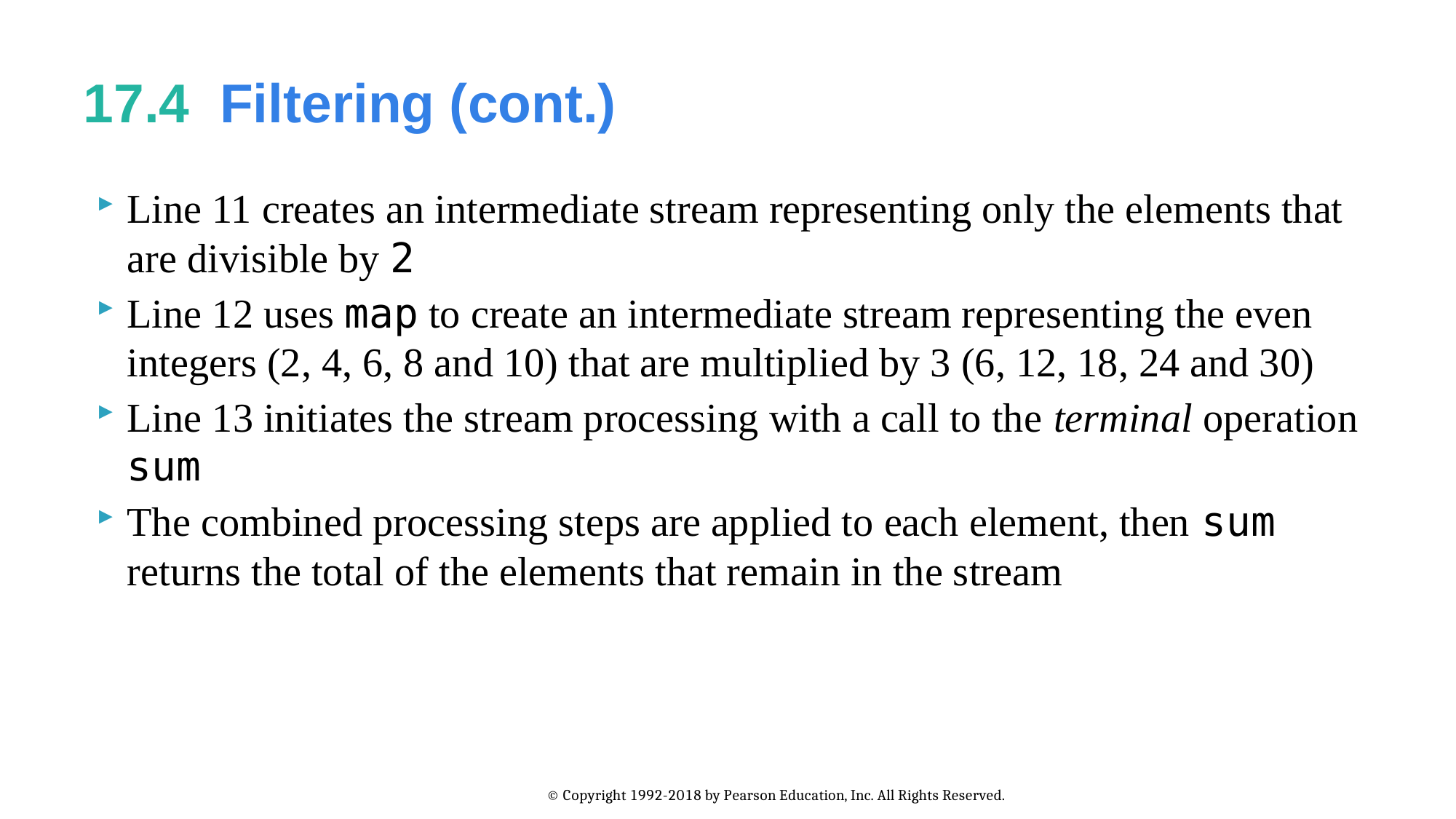

# 17.4  Filtering (cont.)
Line 11 creates an intermediate stream representing only the elements that are divisible by 2
Line 12 uses map to create an intermediate stream representing the even integers (2, 4, 6, 8 and 10) that are multiplied by 3 (6, 12, 18, 24 and 30)
Line 13 initiates the stream processing with a call to the terminal operation sum
The combined processing steps are applied to each element, then sum returns the total of the elements that remain in the stream
© Copyright 1992-2018 by Pearson Education, Inc. All Rights Reserved.